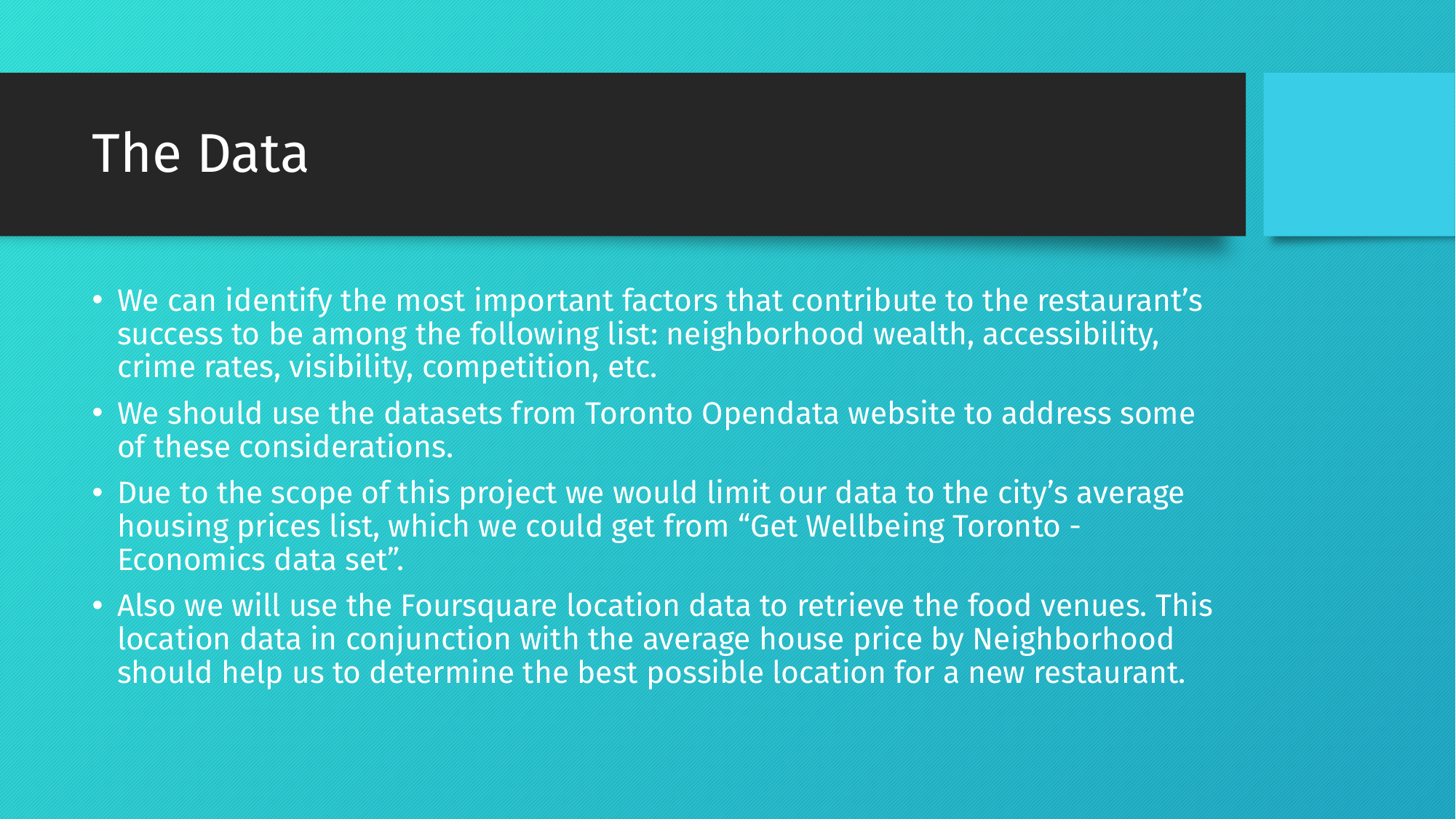

# The Data
We can identify the most important factors that contribute to the restaurant’s success to be among the following list: neighborhood wealth, accessibility, crime rates, visibility, competition, etc.
We should use the datasets from Toronto Opendata website to address some of these considerations.
Due to the scope of this project we would limit our data to the city’s average housing prices list, which we could get from “Get Wellbeing Toronto - Economics data set”.
Also we will use the Foursquare location data to retrieve the food venues. This location data in conjunction with the average house price by Neighborhood should help us to determine the best possible location for a new restaurant.